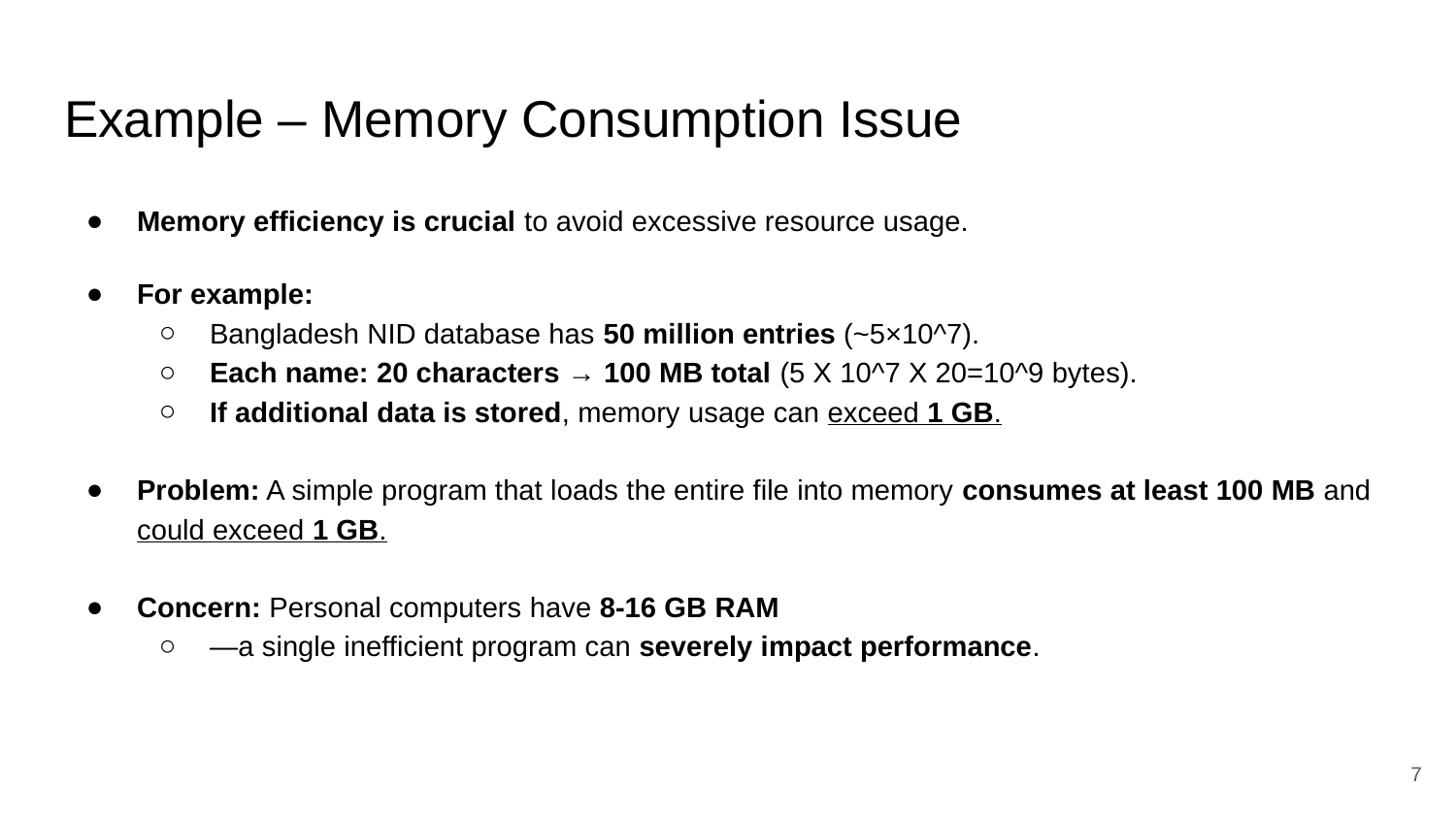

# Example – Memory Consumption Issue
Memory efficiency is crucial to avoid excessive resource usage.
For example:
Bangladesh NID database has 50 million entries (~5×10^7).
Each name: 20 characters → 100 MB total (5 X 10^7 X 20=10^9 bytes).
If additional data is stored, memory usage can exceed 1 GB.
Problem: A simple program that loads the entire file into memory consumes at least 100 MB and could exceed 1 GB.
Concern: Personal computers have 8-16 GB RAM
—a single inefficient program can severely impact performance.
7